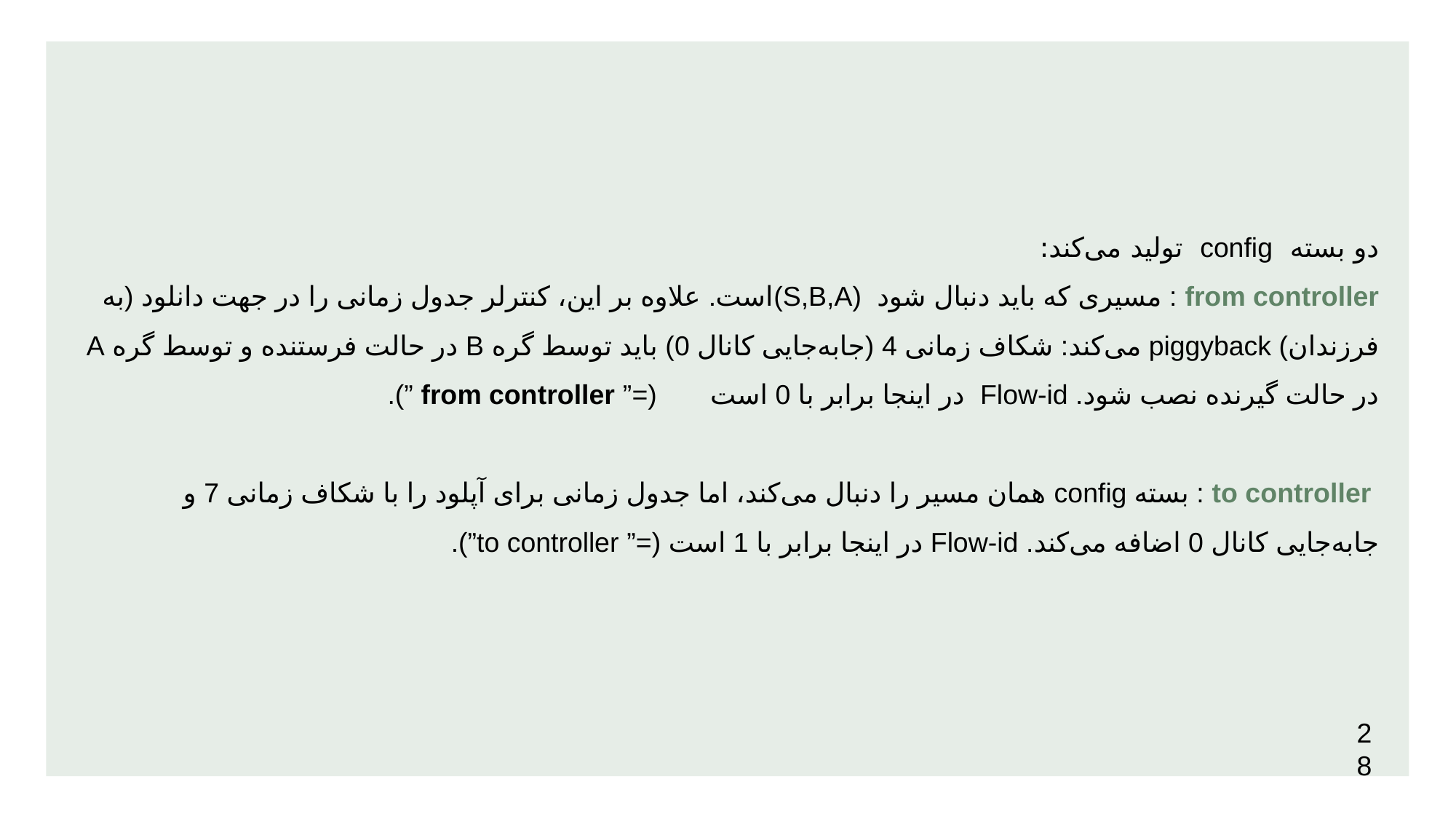

# دو بسته  config  تولید می‌کند: from controller : مسیری که باید دنبال شود  (S,B,A)است. علاوه بر این، کنترلر جدول زمانی را در جهت دانلود (به فرزندان) piggyback می‌کند: شکاف زمانی 4 (جابه‌جایی کانال 0) باید توسط گره B در حالت فرستنده و توسط گره A در حالت گیرنده نصب شود. Flow-id  در اینجا برابر با 0 است       (=” from controller ”).  to controller : بسته config همان مسیر را دنبال می‌کند، اما جدول زمانی برای آپلود را با شکاف زمانی 7 و جابه‌جایی کانال 0 اضافه می‌کند. Flow-id در اینجا برابر با 1 است (=” to controller”).
28